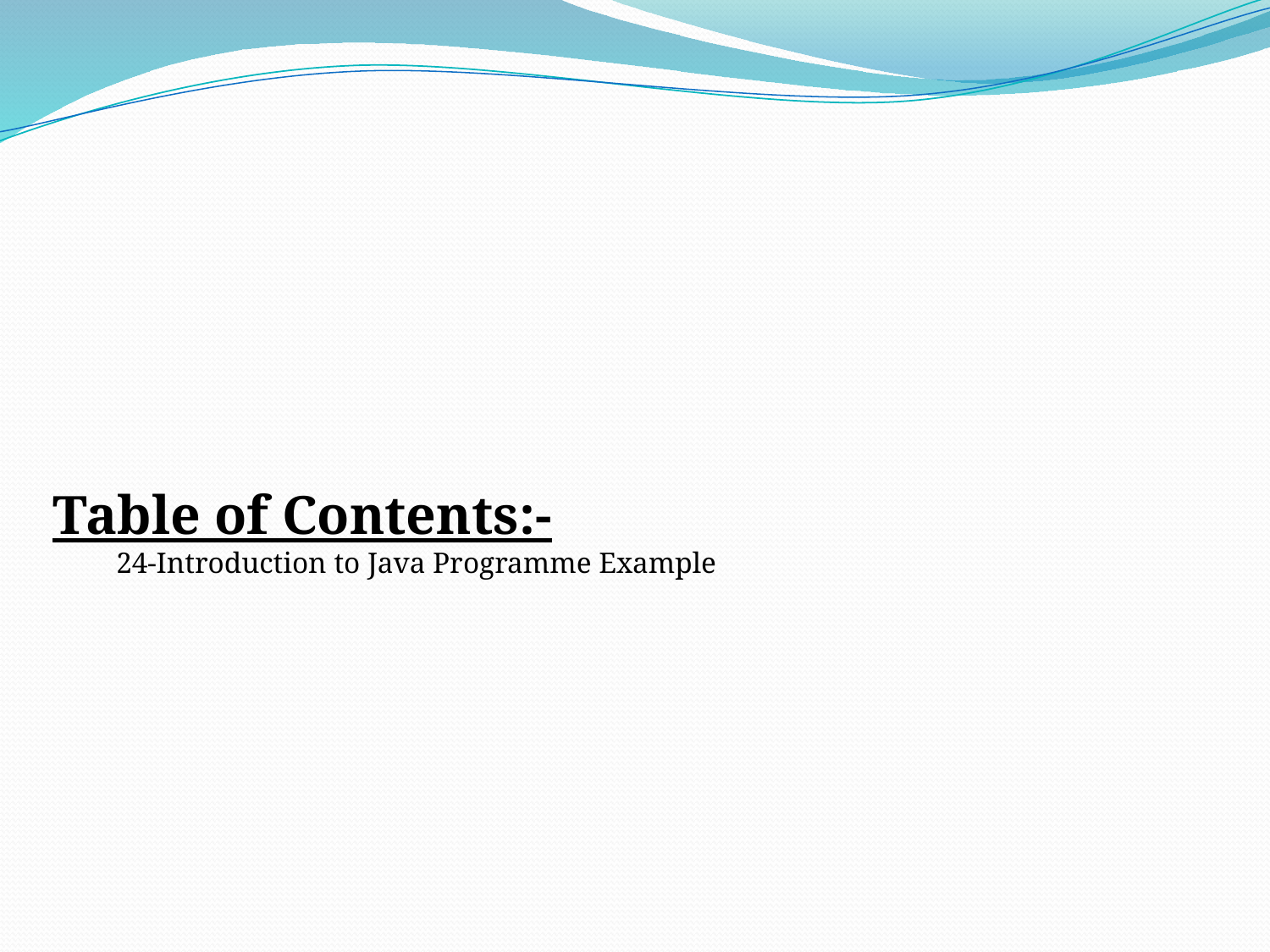

Table of Contents:-
24-Introduction to Java Programme Example